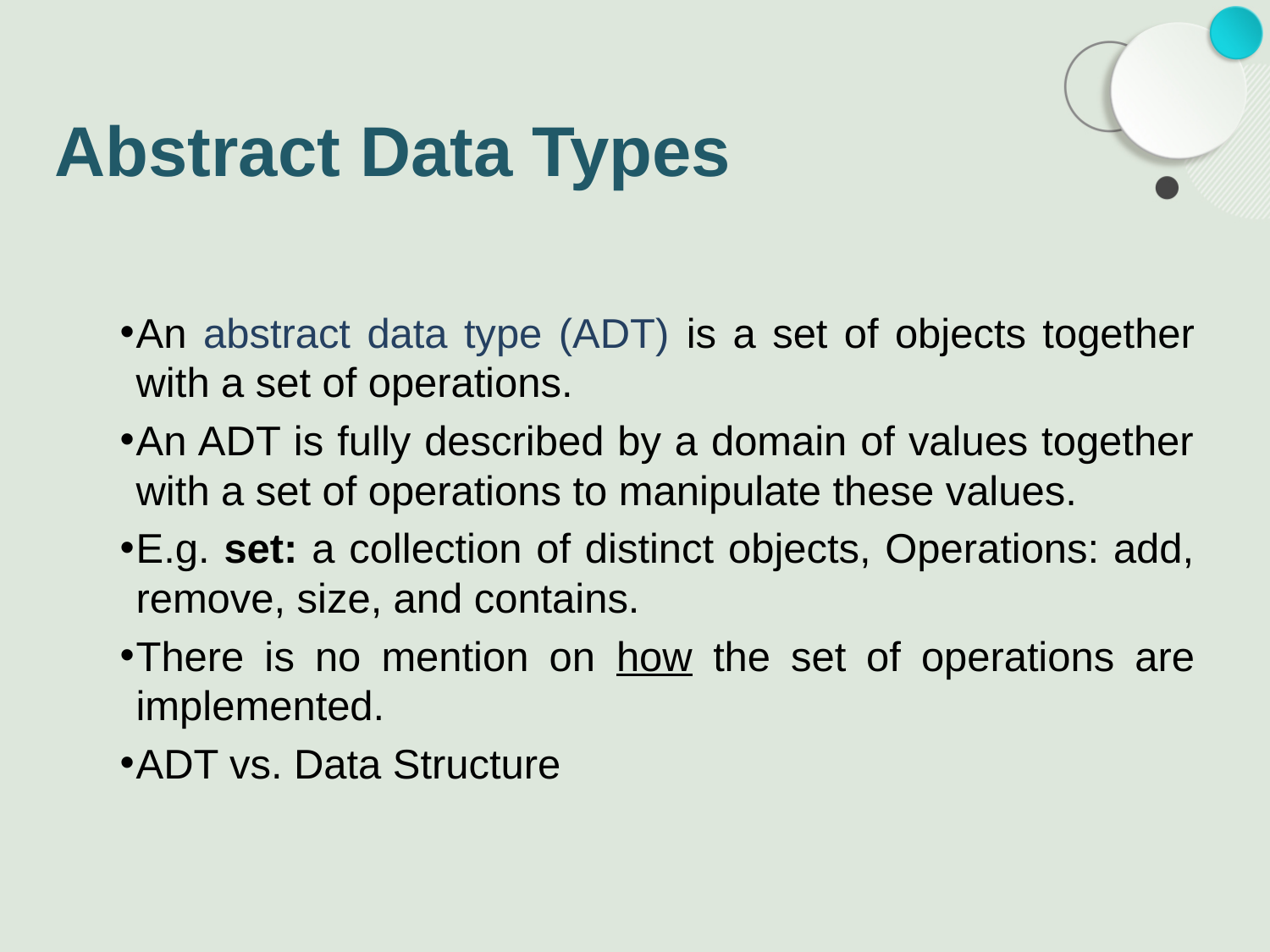

# Abstract Data Types
An abstract data type (ADT) is a set of objects together with a set of operations.
An ADT is fully described by a domain of values together with a set of operations to manipulate these values.
E.g. set: a collection of distinct objects, Operations: add, remove, size, and contains.
There is no mention on how the set of operations are implemented.
ADT vs. Data Structure